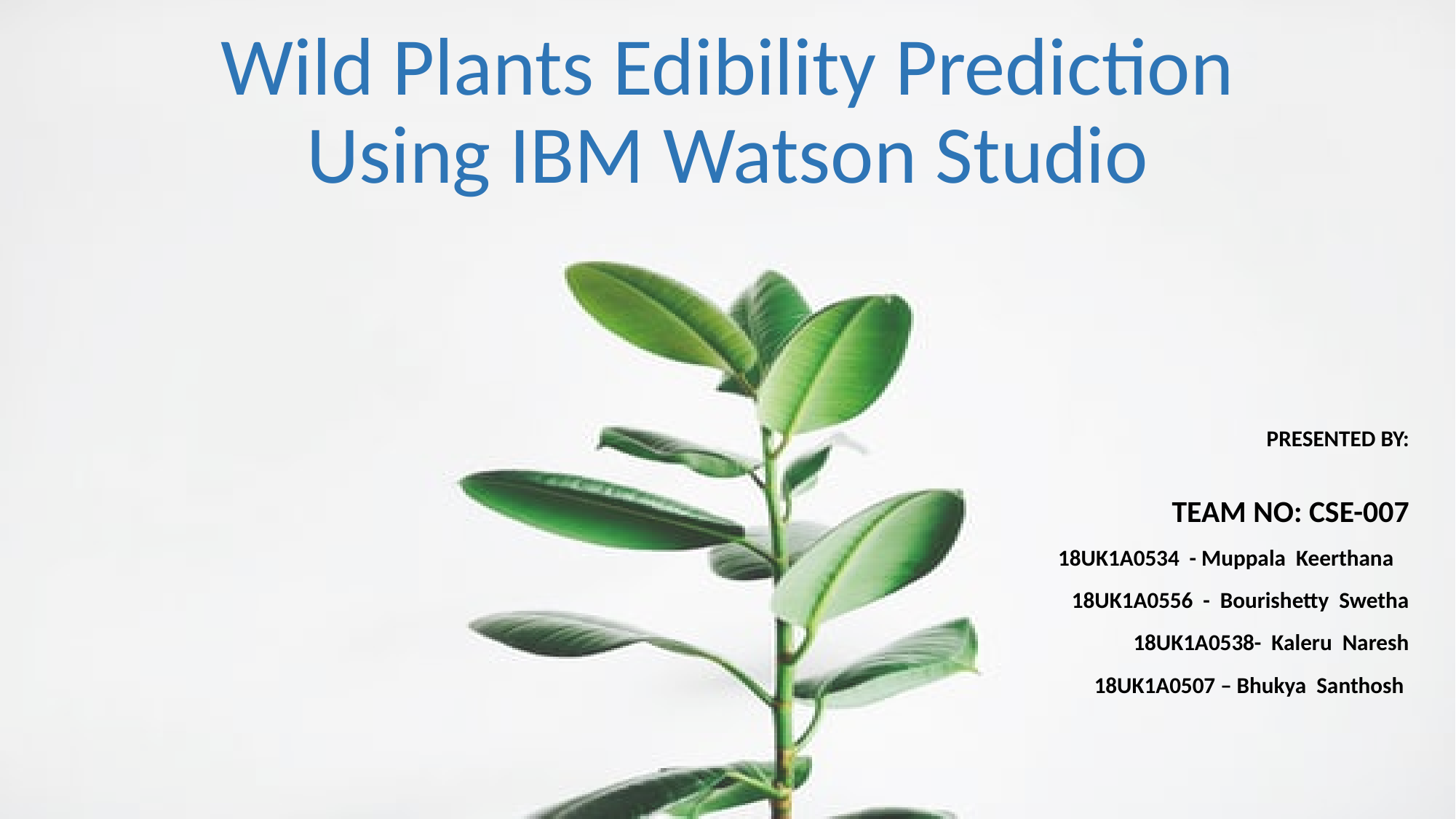

# Wild Plants Edibility Prediction Using IBM Watson Studio

PRESENTED BY:
TEAM NO: CSE-007
18UK1A0534  - Muppala  Keerthana
18UK1A0556  -  Bourishetty  Swetha
   18UK1A0538-  Kaleru  Naresh
18UK1A0507 – Bhukya  Santhosh